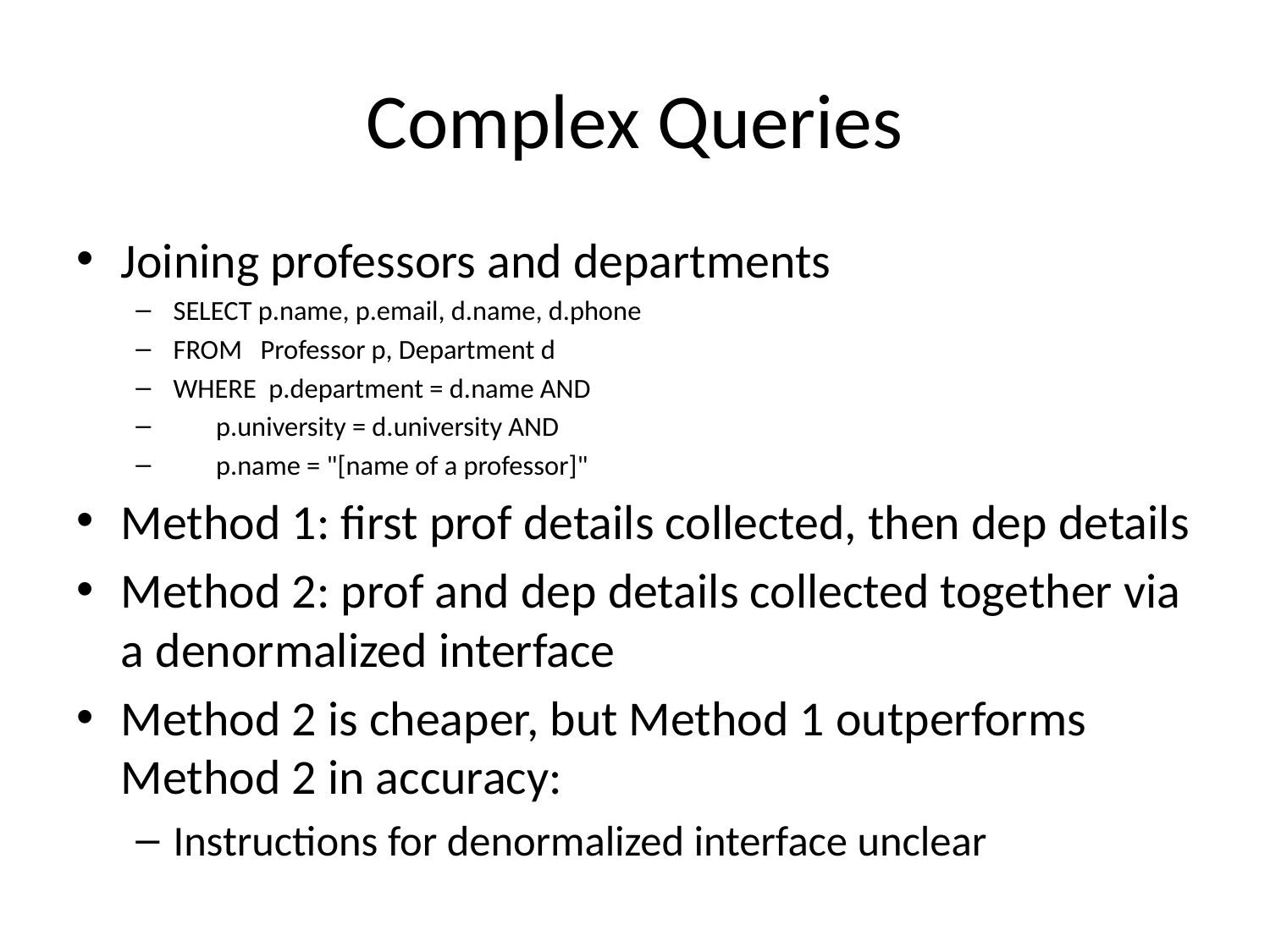

# Complex Queries
Joining professors and departments
SELECT p.name, p.email, d.name, d.phone
FROM   Professor p, Department d
WHERE  p.department = d.name AND
       p.university = d.university AND
       p.name = "[name of a professor]"
Method 1: first prof details collected, then dep details
Method 2: prof and dep details collected together via a denormalized interface
Method 2 is cheaper, but Method 1 outperforms Method 2 in accuracy:
Instructions for denormalized interface unclear